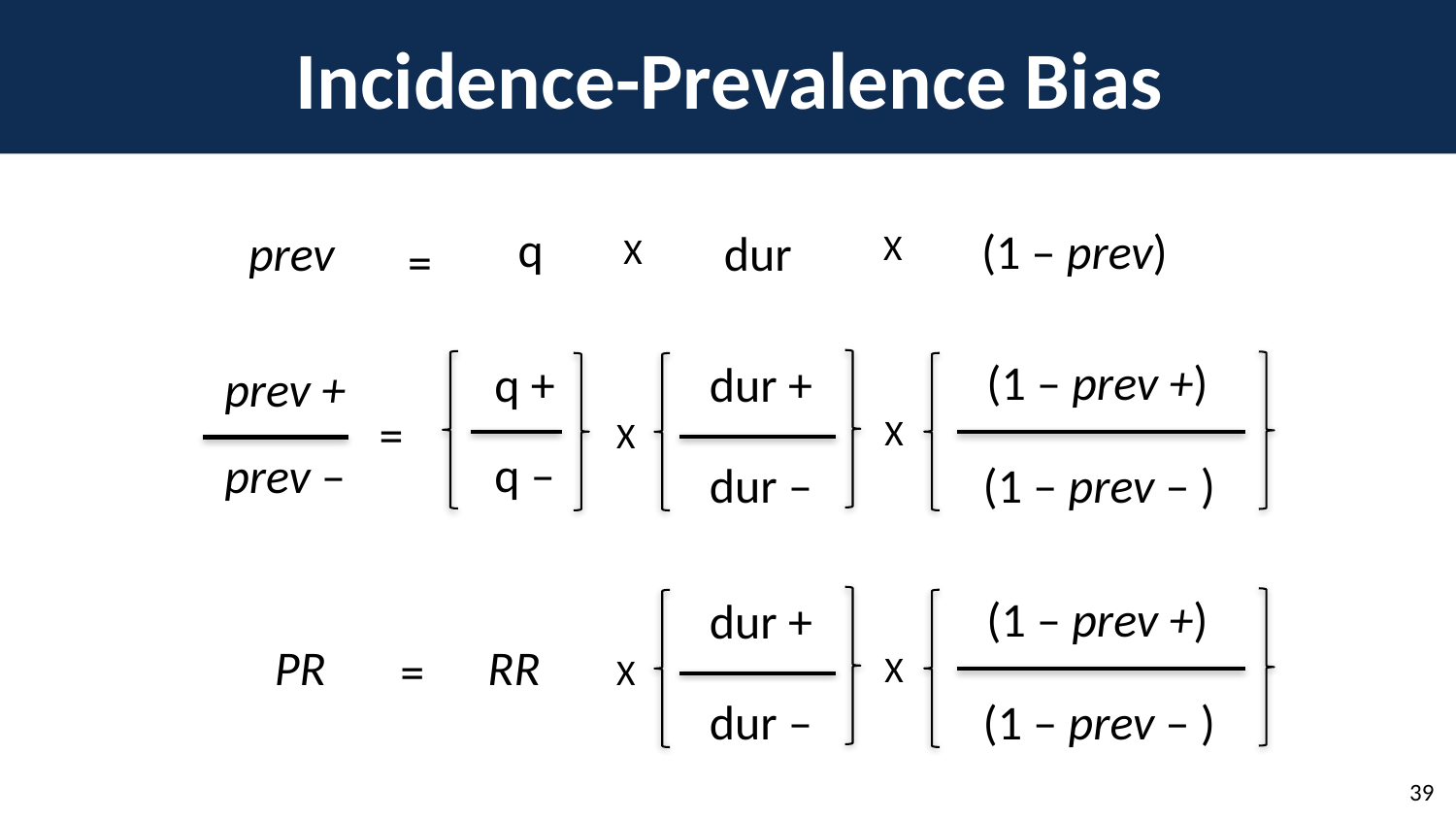

# Incidence-Prevalence Bias
q
(1 – prev)
dur
prev
X
X
=
(1 – prev +)
  q +
dur +

prev +

=
X
X
  q –
prev –
dur –
(1 – prev – )
(1 – prev +)
dur +

PR
RR
=
X
X
dur –
(1 – prev – )